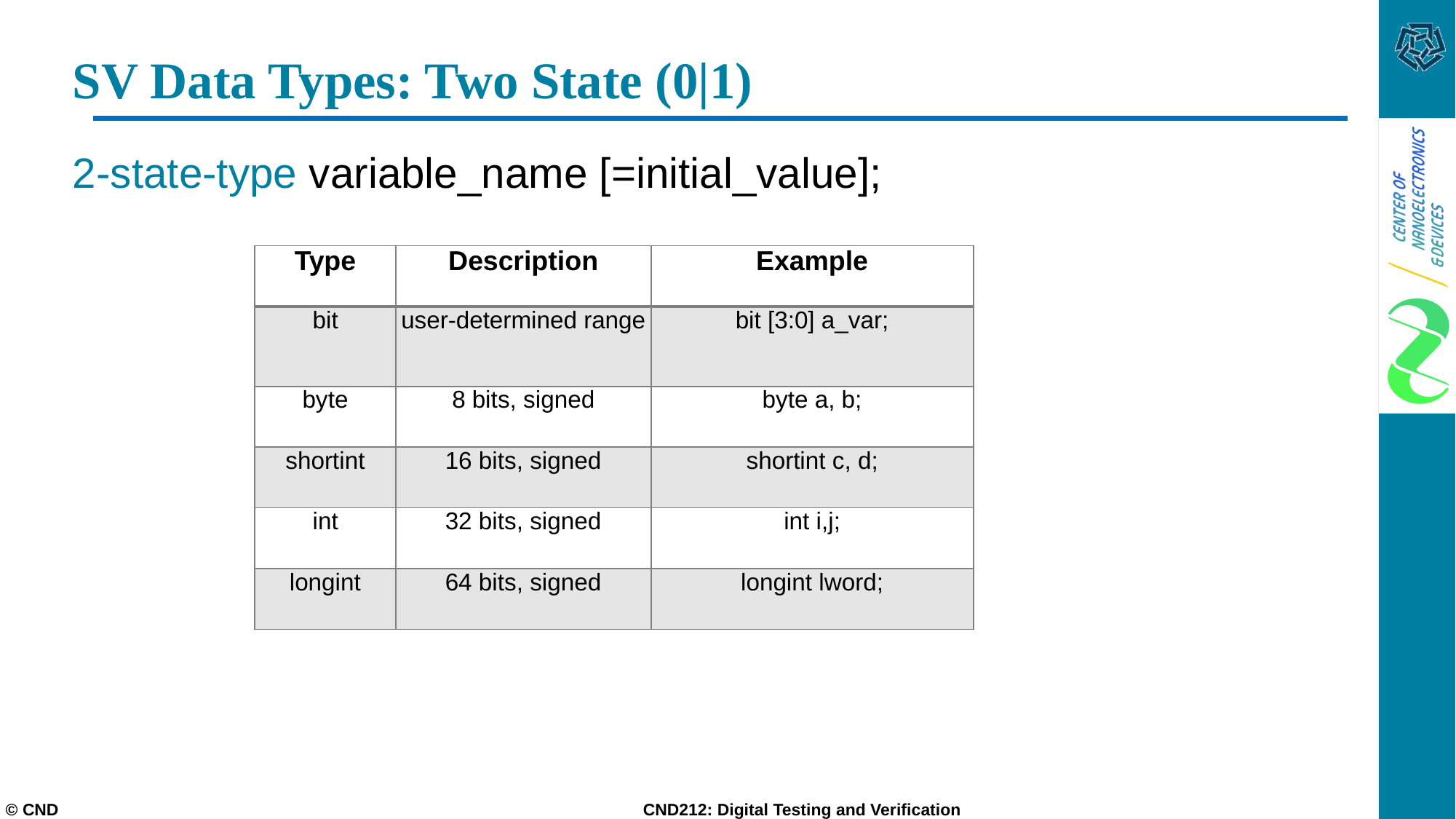

# SV Data Types: Two State (0|1)
2-state-type variable_name [=initial_value];

| Type | Description | Example |
| --- | --- | --- |
| bit | user-determined range | bit [3:0] a\_var; |
| byte | 8 bits, signed | byte a, b; |
| shortint | 16 bits, signed | shortint c, d; |
| int | 32 bits, signed | int i,j; |
| longint | 64 bits, signed | longint lword; |
© CND                                                                                                                            CND212: Digital Testing and Verification